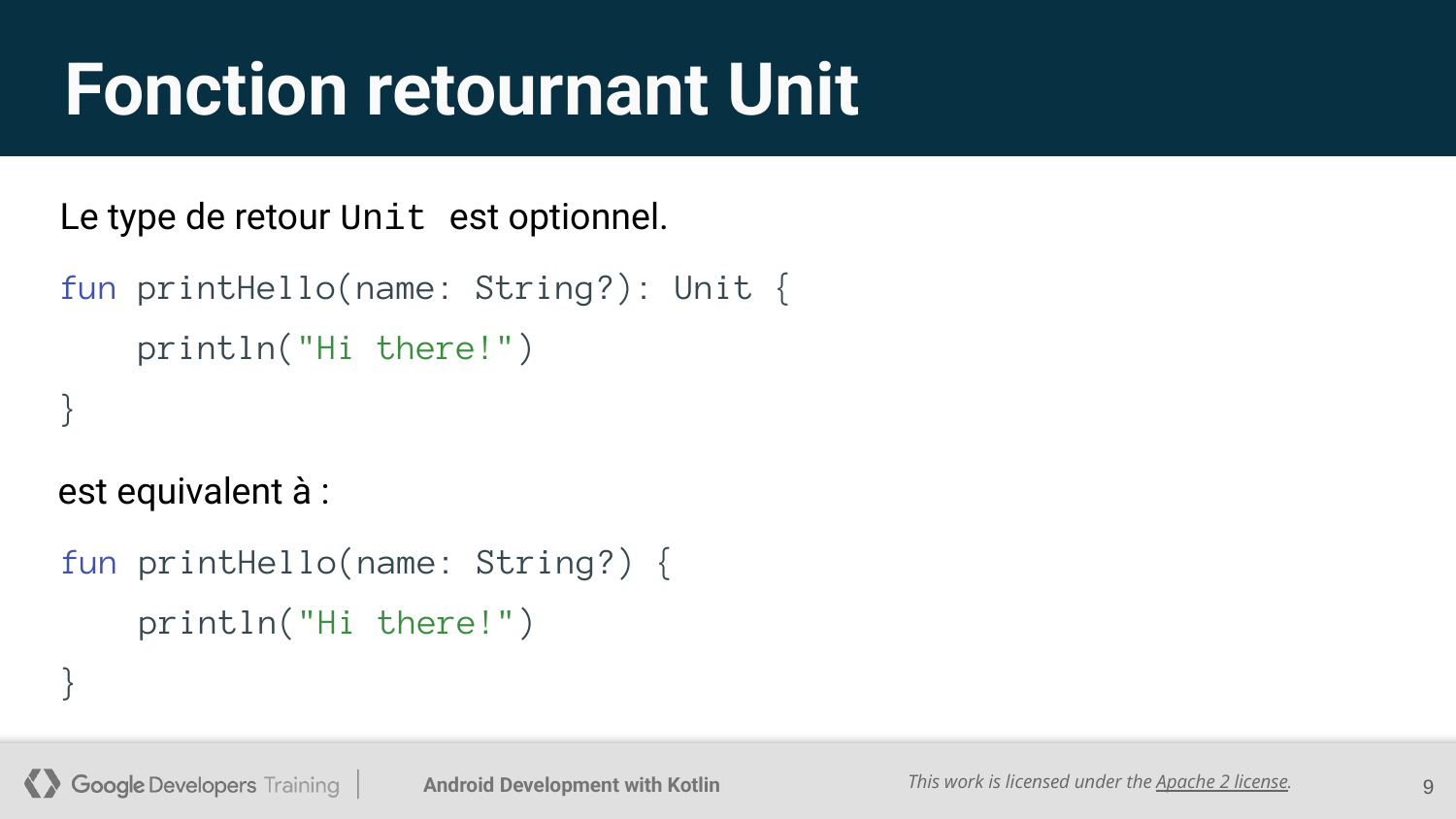

# Fonction retournant Unit
Le type de retour Unit est optionnel.
fun printHello(name: String?): Unit {
    println("Hi there!")
}

est equivalent à :
fun printHello(name: String?) {
    println("Hi there!")
}
9